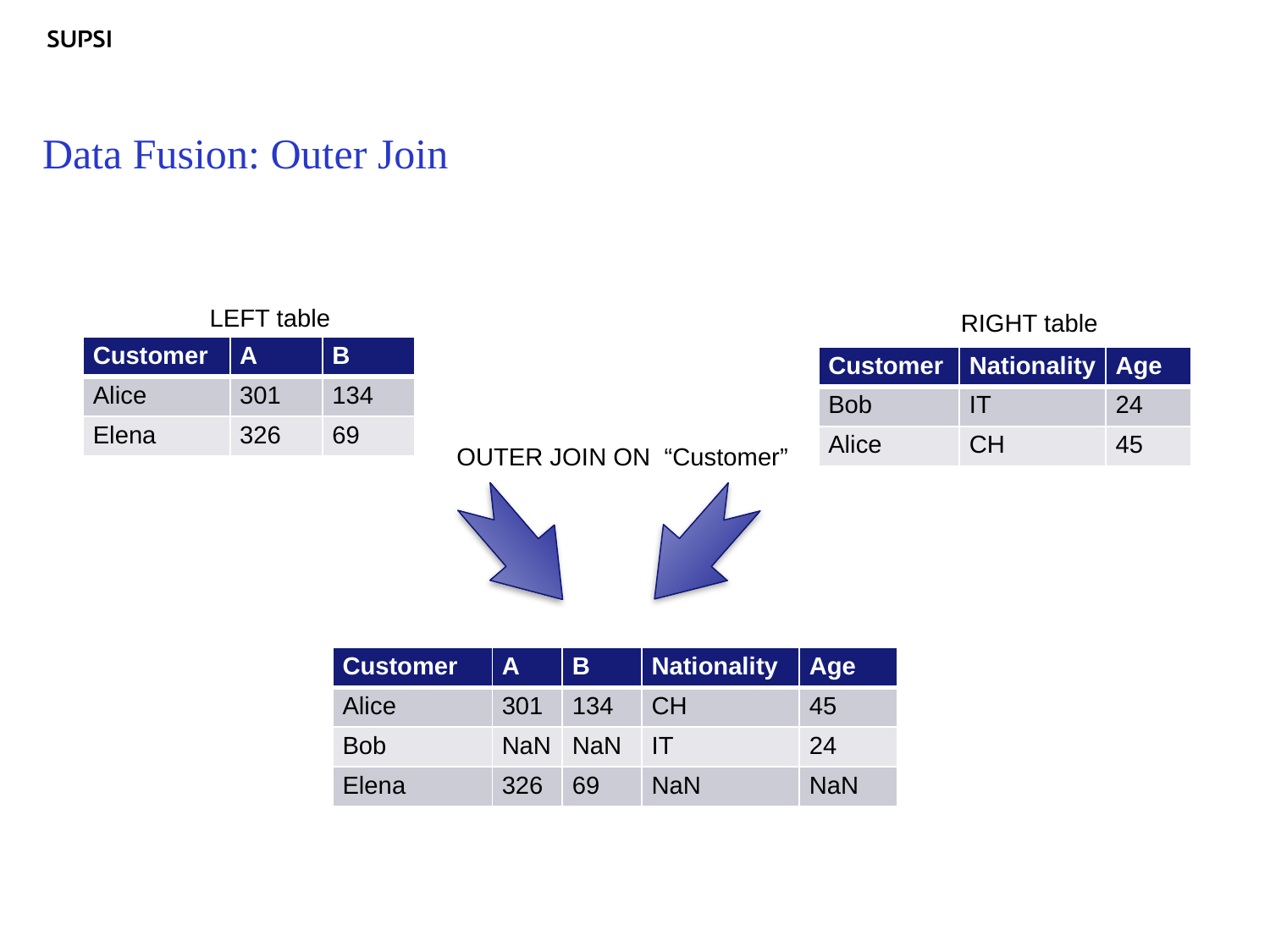

# Data Fusion: Outer Join

LEFT table
RIGHT table
| Customer | A | B |
| --- | --- | --- |
| Alice | 301 | 134 |
| Elena | 326 | 69 |
| Customer | Nationality | Age |
| --- | --- | --- |
| Bob | IT | 24 |
| Alice | CH | 45 |
OUTER JOIN ON  “Customer”

| Customer | A | B | Nationality | Age |
| --- | --- | --- | --- | --- |
| Alice | 301 | 134 | CH | 45 |
| Bob | NaN | NaN | IT | 24 |
| Elena | 326 | 69 | NaN | NaN |